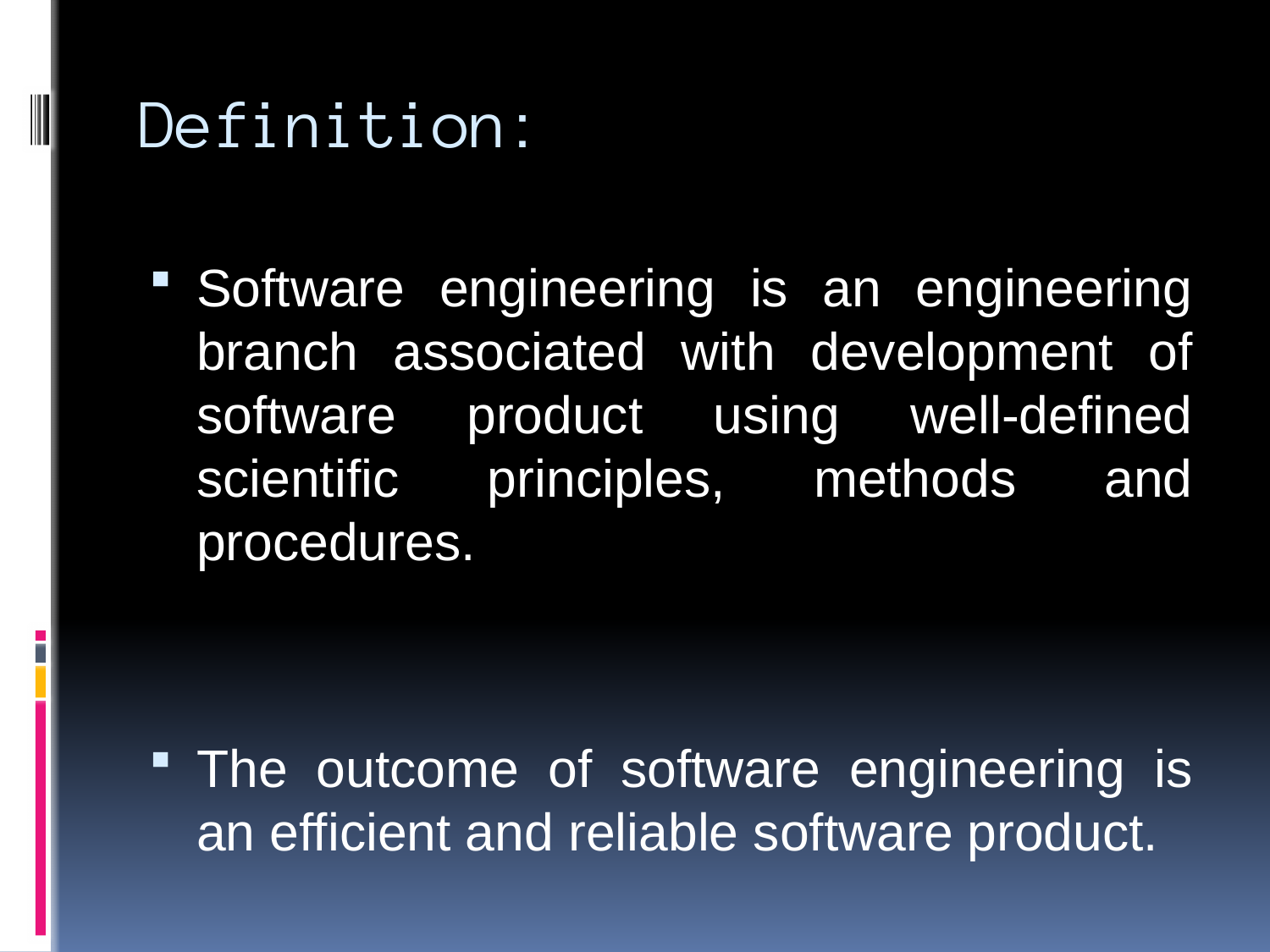

# Definition:
Software engineering is an engineering branch associated with development of software product using well-defined scientific principles, methods and procedures.

The outcome of software engineering is an efficient and reliable software product.